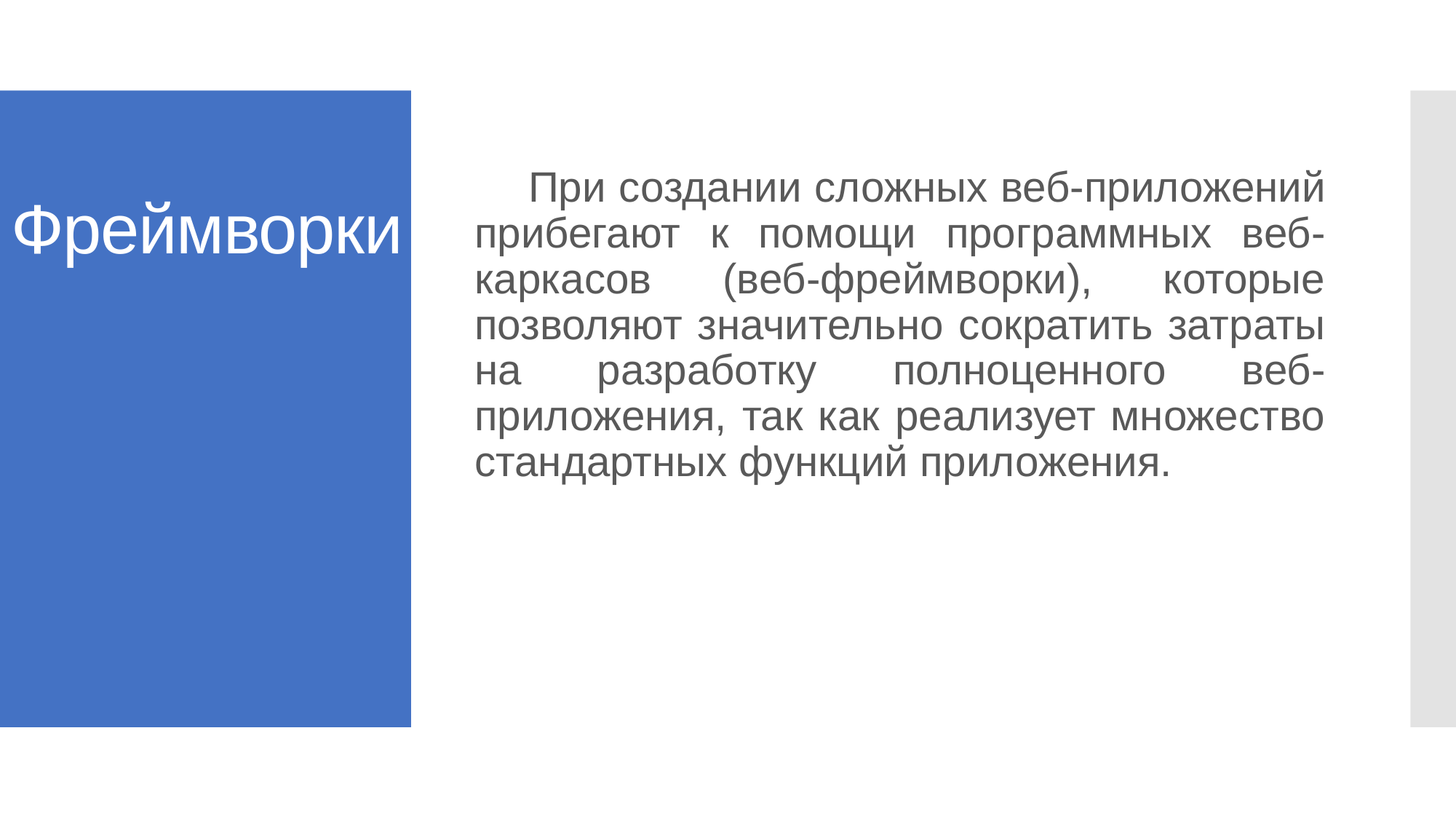

При создании сложных веб-приложений прибегают к помощи программных веб-каркасов (веб-фреймворки), которые позволяют значительно сократить затраты на разработку полноценного веб-приложения, так как реализует множество стандартных функций приложения.
# Фреймворки